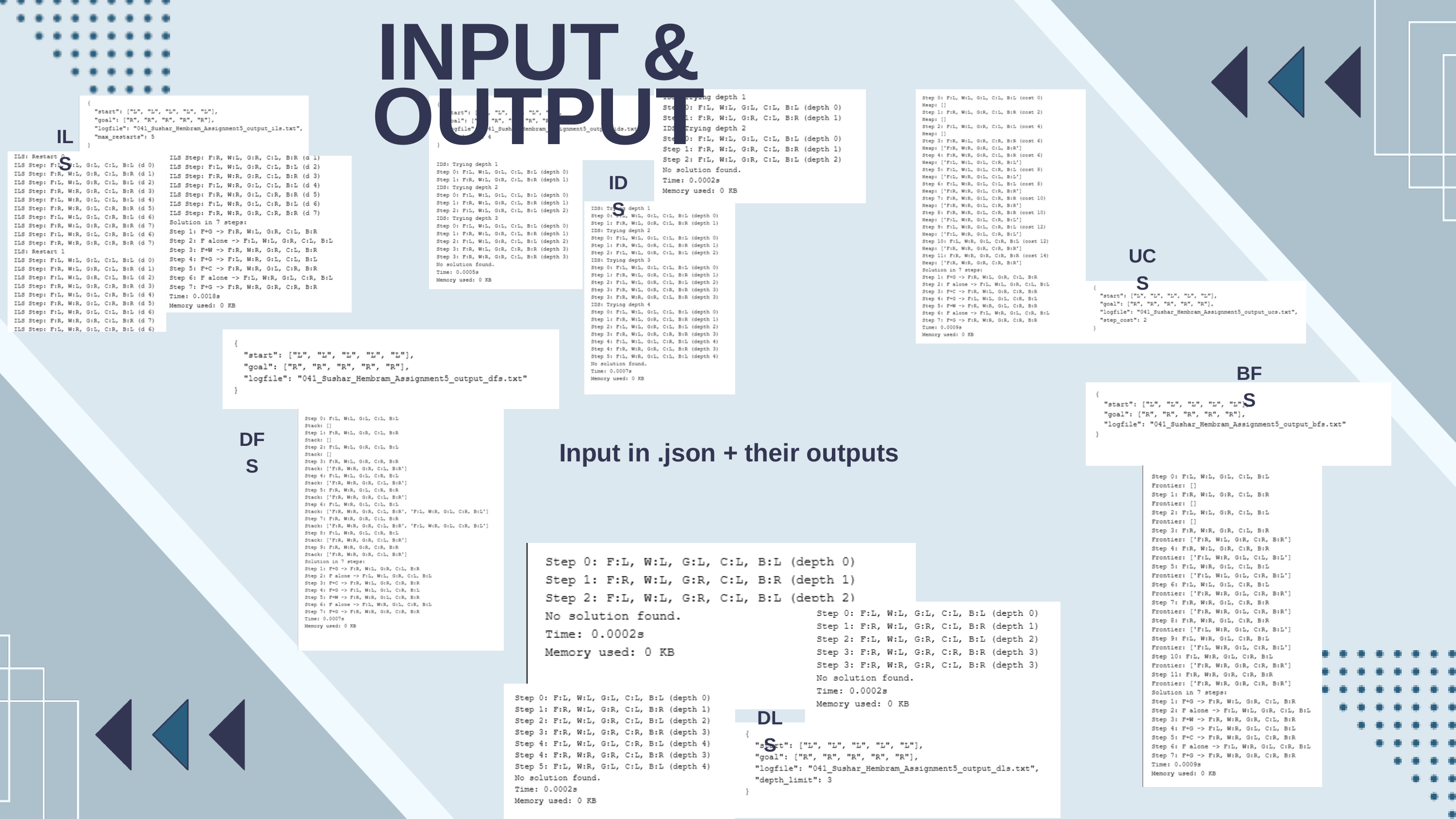

INPUT & OUTPUT

ILS

IDS

UCS

BFS

DFS
Input in .json + their outputs

DLS